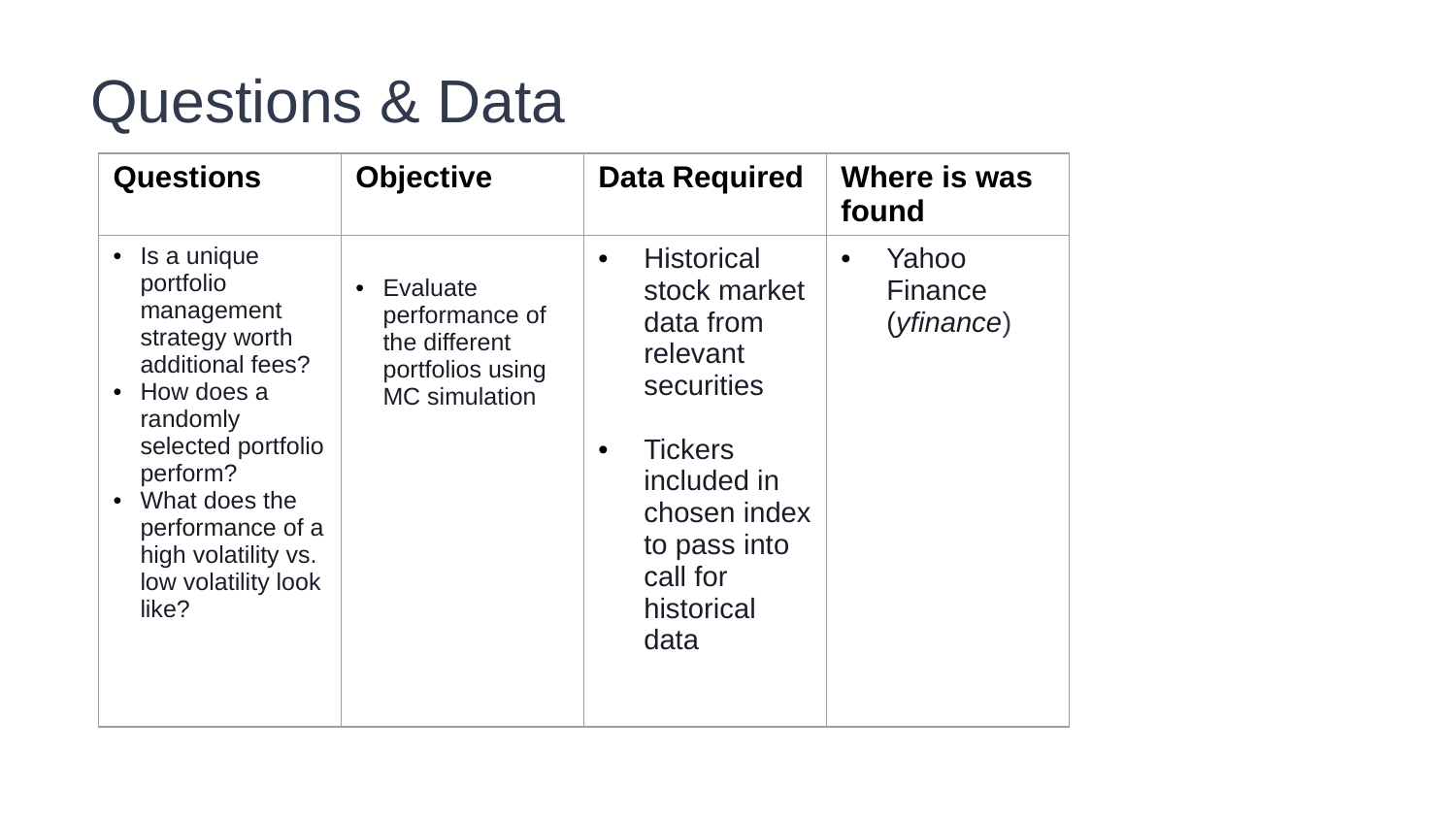

Questions & Data
| Questions | Objective | Data Required | Where is was found |
| --- | --- | --- | --- |
| Is a unique portfolio management strategy worth additional fees? How does a randomly selected portfolio perform? What does the performance of a high volatility vs. low volatility look like? | Evaluate performance of the different portfolios using MC simulation | Historical stock market data from relevant securities Tickers included in chosen index to pass into call for historical data | Yahoo Finance (yfinance) |